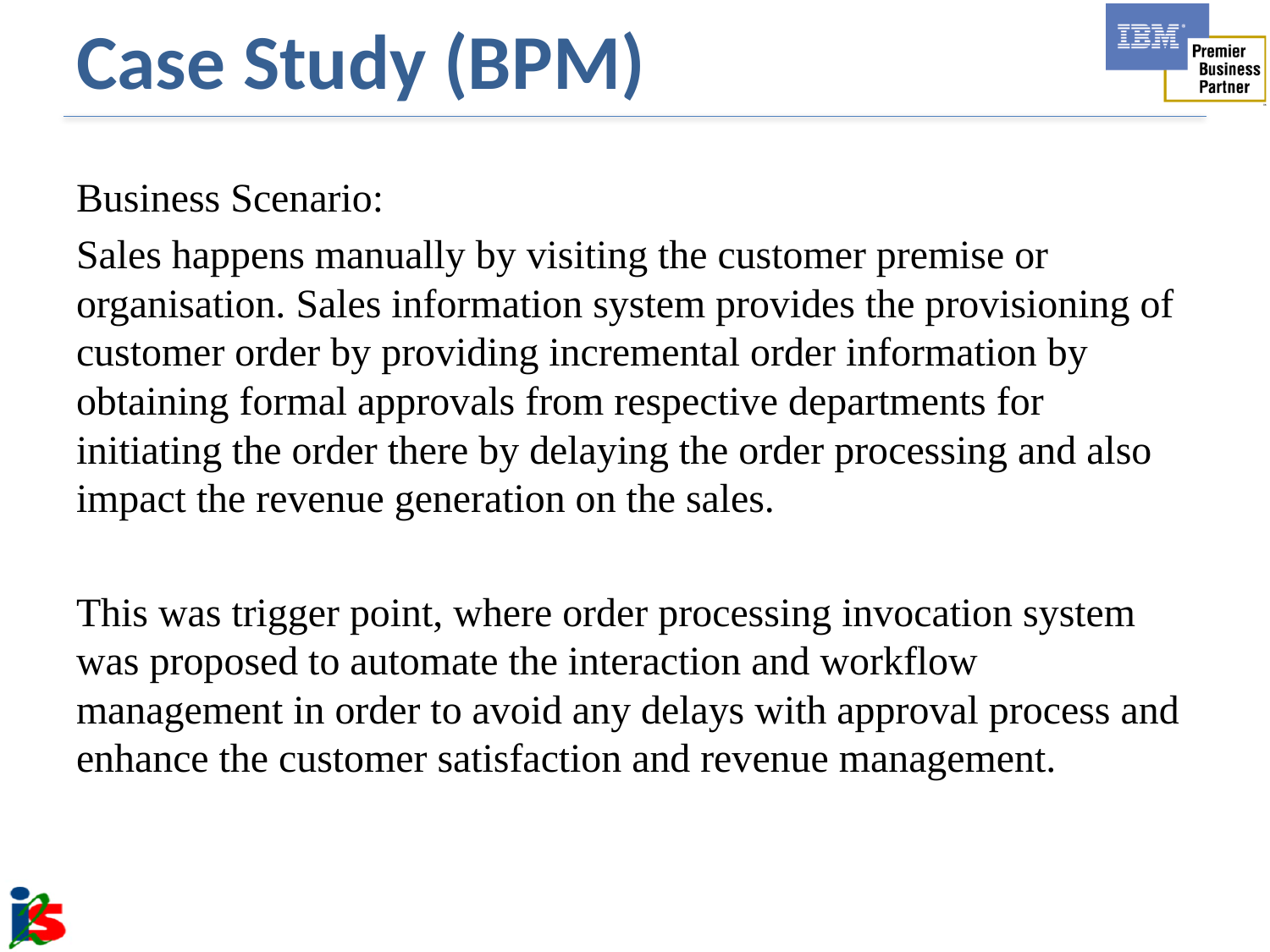

Case Study (BPM)
Business Scenario:
Sales happens manually by visiting the customer premise or organisation. Sales information system provides the provisioning of customer order by providing incremental order information by obtaining formal approvals from respective departments for initiating the order there by delaying the order processing and also impact the revenue generation on the sales.

This was trigger point, where order processing invocation system was proposed to automate the interaction and workflow management in order to avoid any delays with approval process and enhance the customer satisfaction and revenue management.